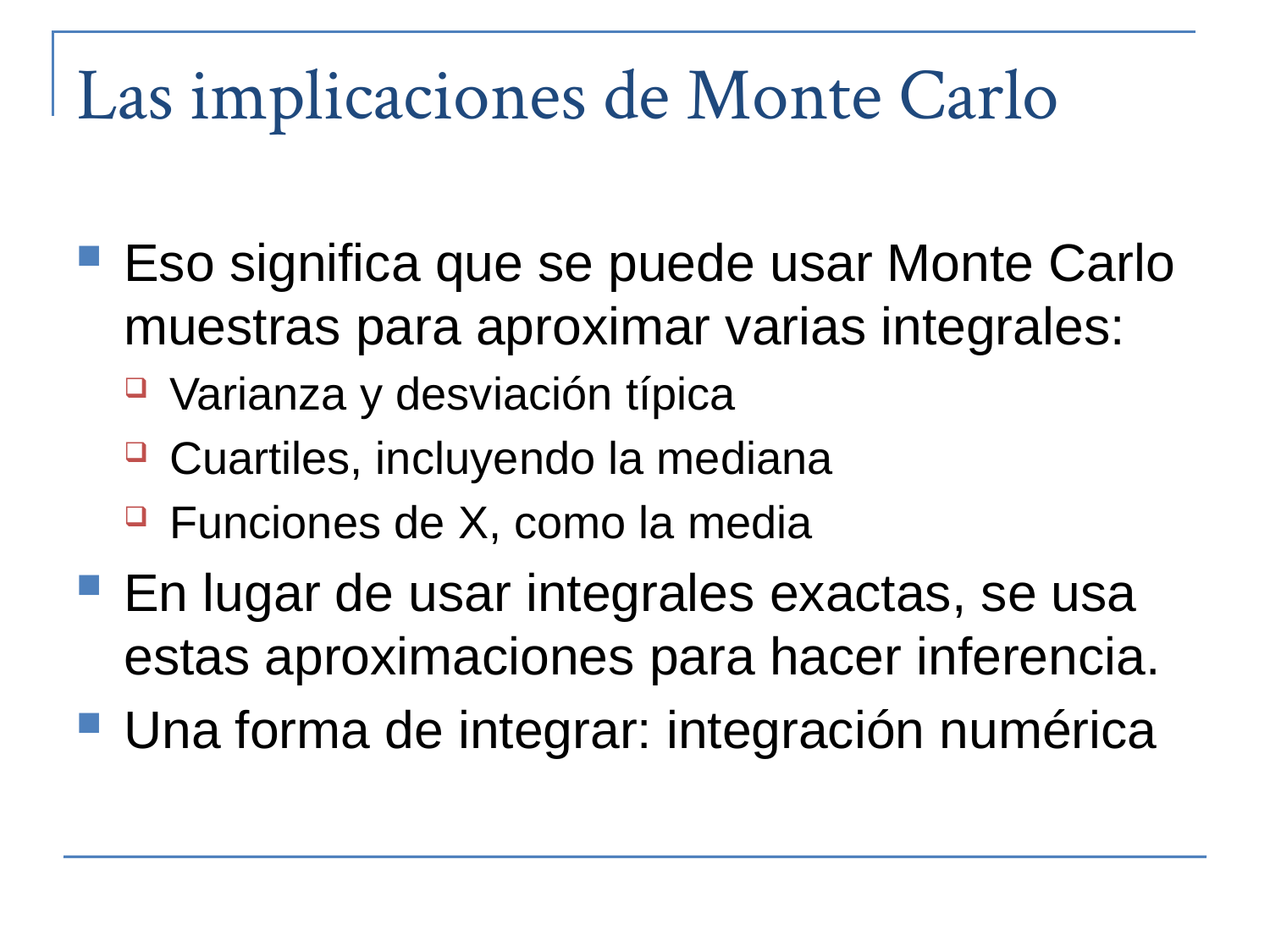

# Las implicaciones de Monte Carlo
Eso significa que se puede usar Monte Carlo muestras para aproximar varias integrales:
Varianza y desviación típica
Cuartiles, incluyendo la mediana
Funciones de X, como la media
En lugar de usar integrales exactas, se usa estas aproximaciones para hacer inferencia.
Una forma de integrar: integración numérica